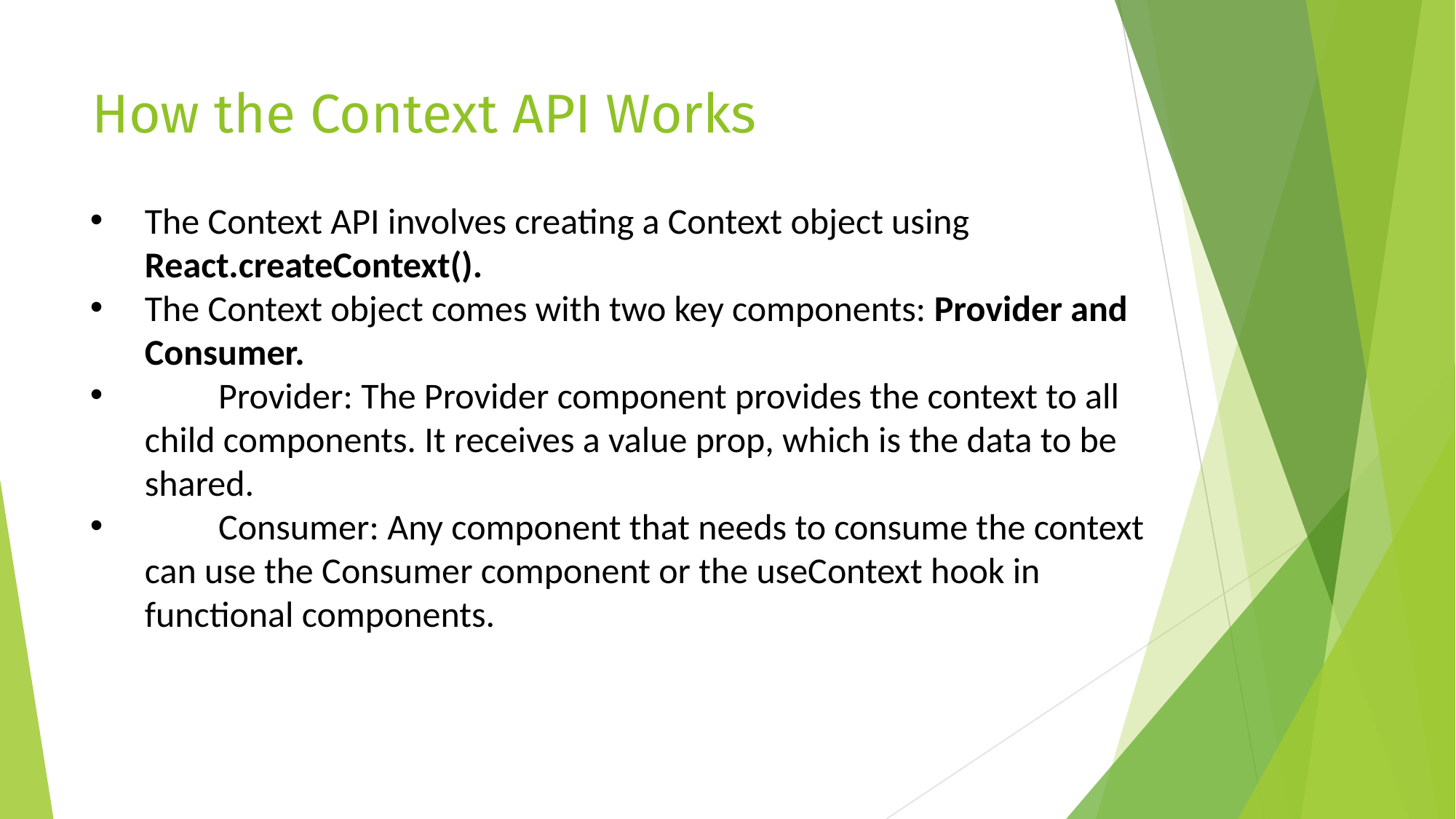

# How the Context API Works
The Context API involves creating a Context object using React.createContext().
The Context object comes with two key components: Provider and Consumer.
         Provider: The Provider component provides the context to all child components. It receives a value prop, which is the data to be shared.
         Consumer: Any component that needs to consume the context can use the Consumer component or the useContext hook in functional components.